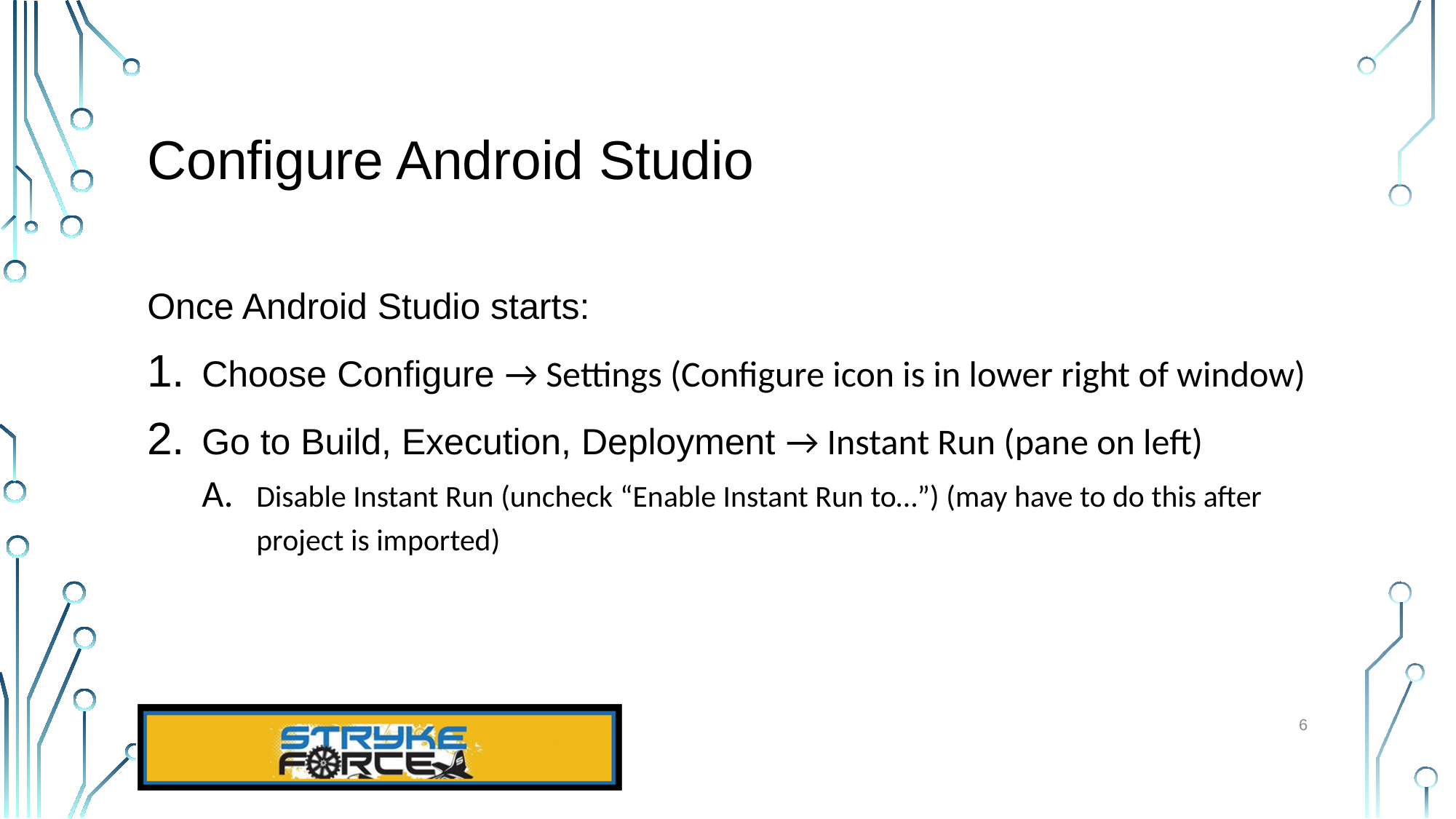

# Configure Android Studio
Once Android Studio starts:
Choose Configure → Settings (Configure icon is in lower right of window)
Go to Build, Execution, Deployment → Instant Run (pane on left)
Disable Instant Run (uncheck “Enable Instant Run to…”) (may have to do this after project is imported)
6